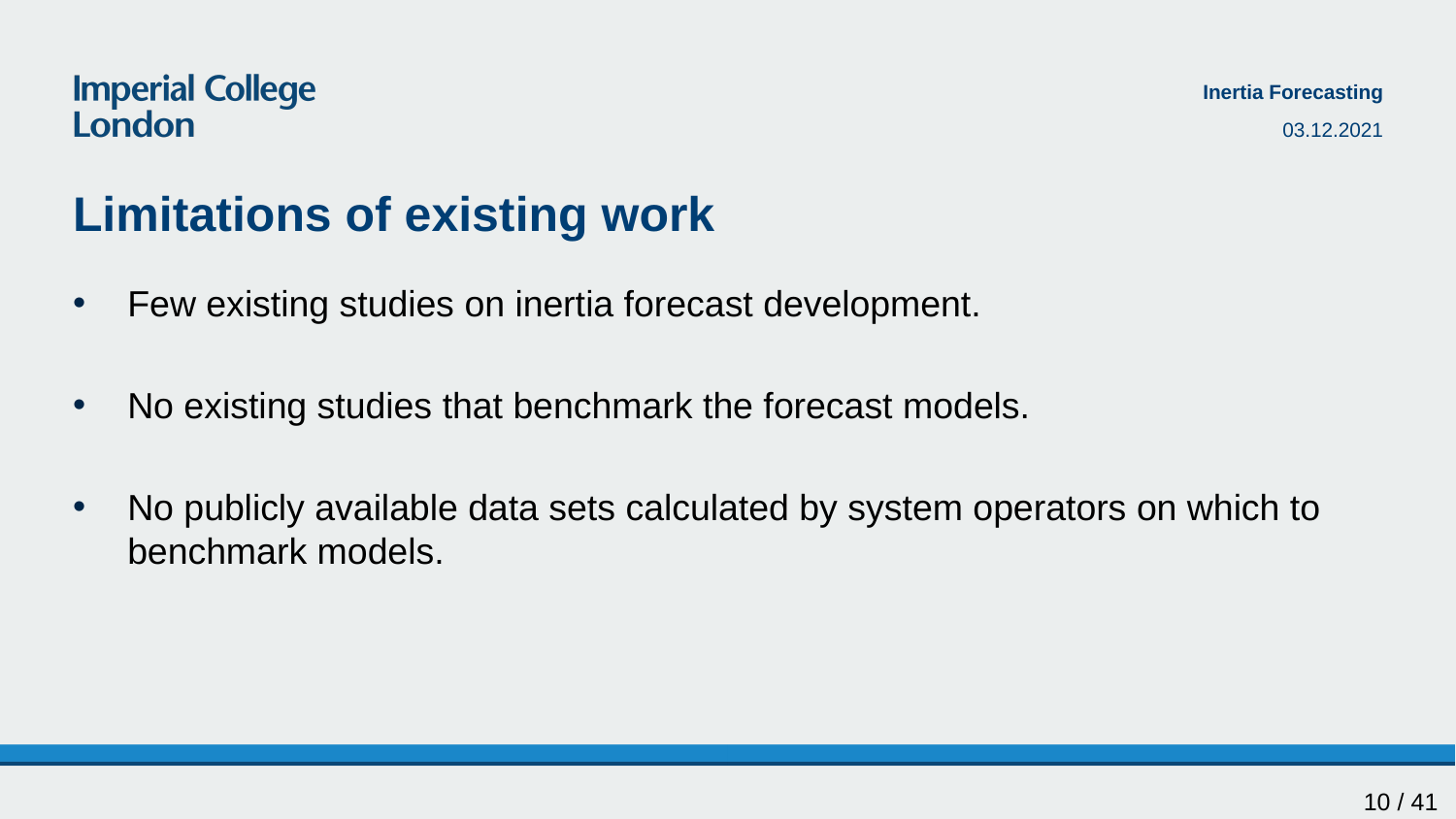

Inertia Forecasting
03.12.2021
# Limitations of existing work
Few existing studies on inertia forecast development.

No existing studies that benchmark the forecast models.

No publicly available data sets calculated by system operators on which to benchmark models.